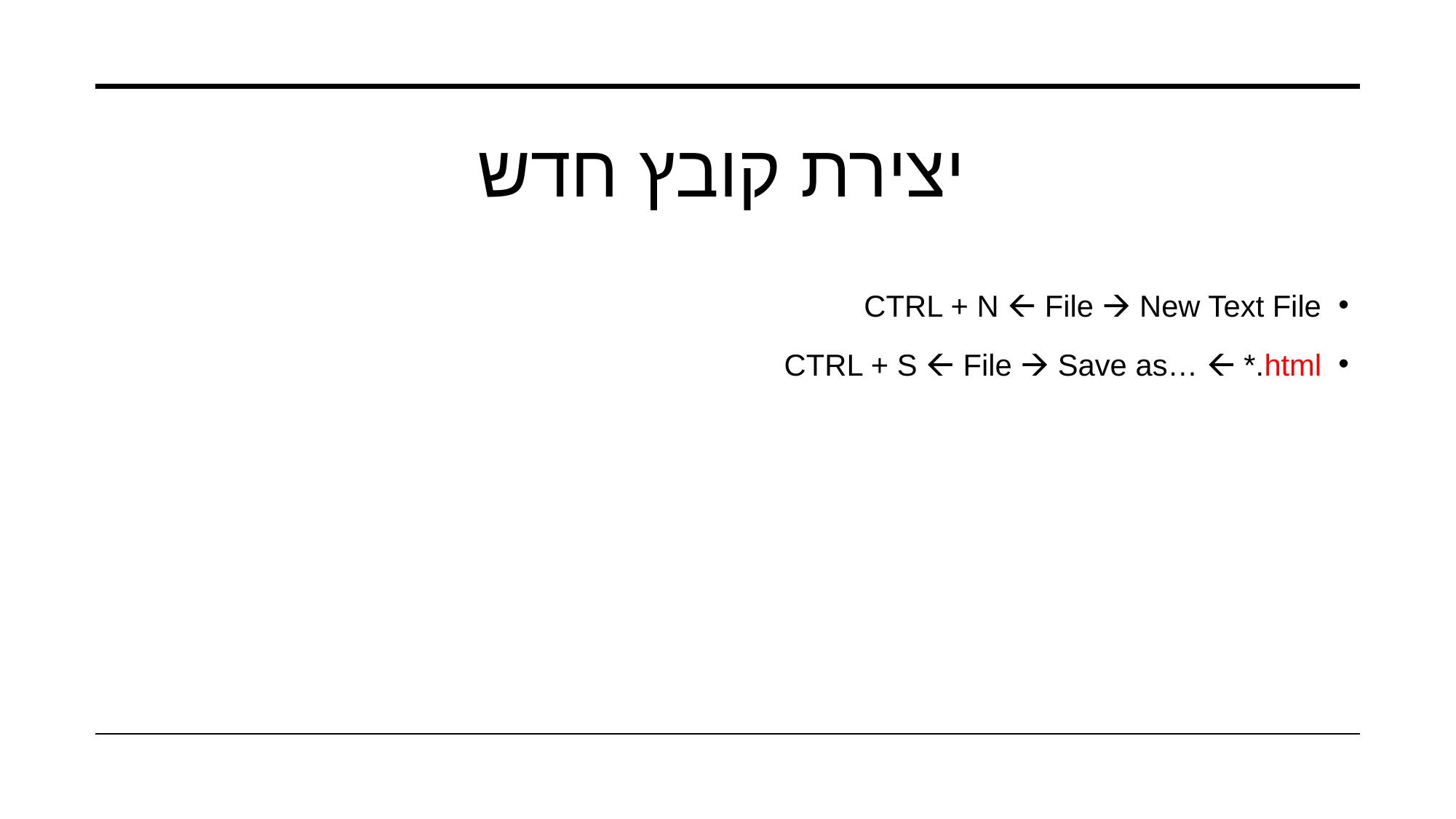

# יצירת קובץ חדש
CTRL + N 🡨 File 🡪 New Text File
CTRL + S 🡨 File 🡪 Save as… 🡨 *.html